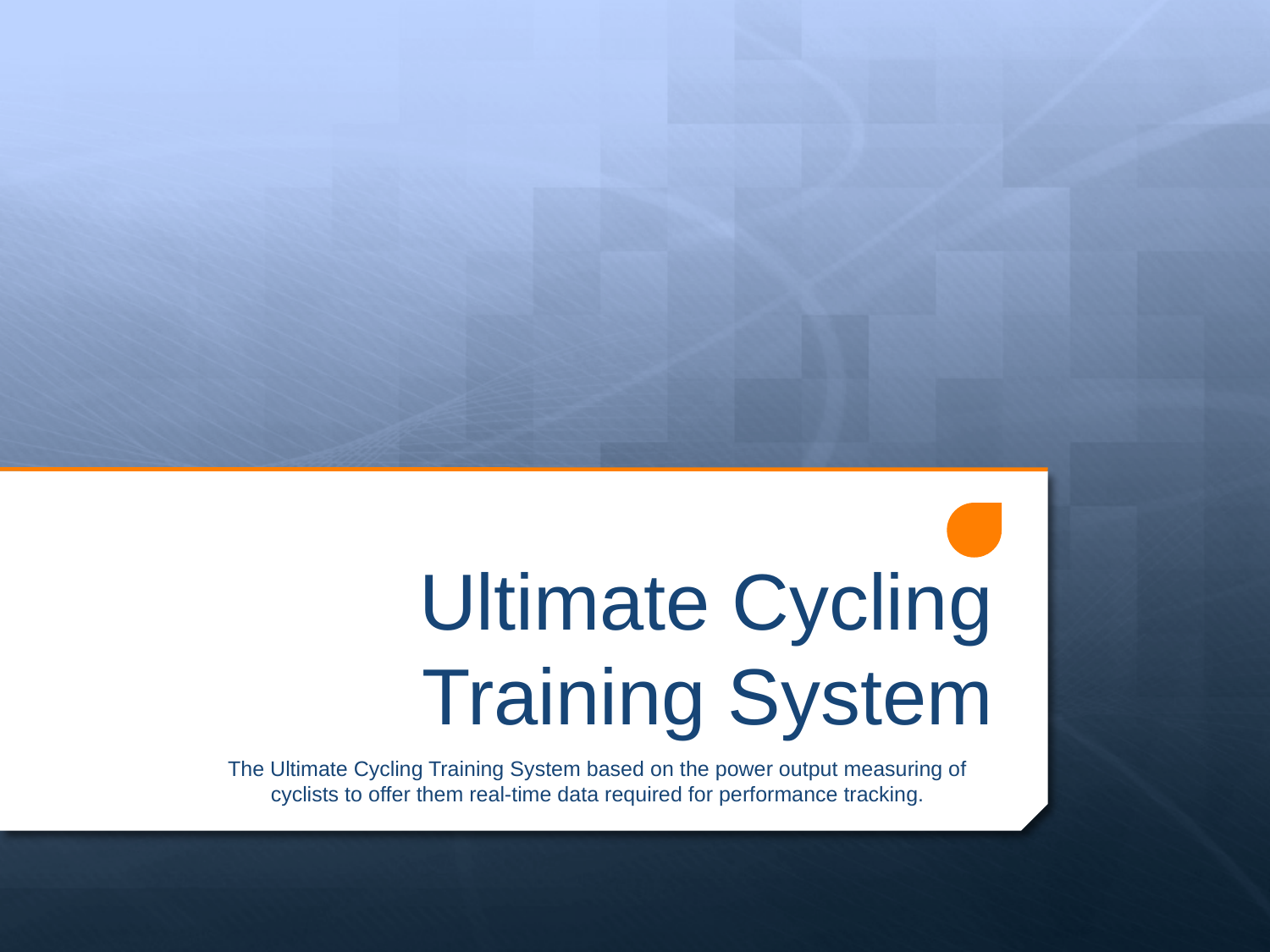

# Ultimate Cycling Training System
The Ultimate Cycling Training System based on the power output measuring of cyclists to offer them real-time data required for performance tracking.